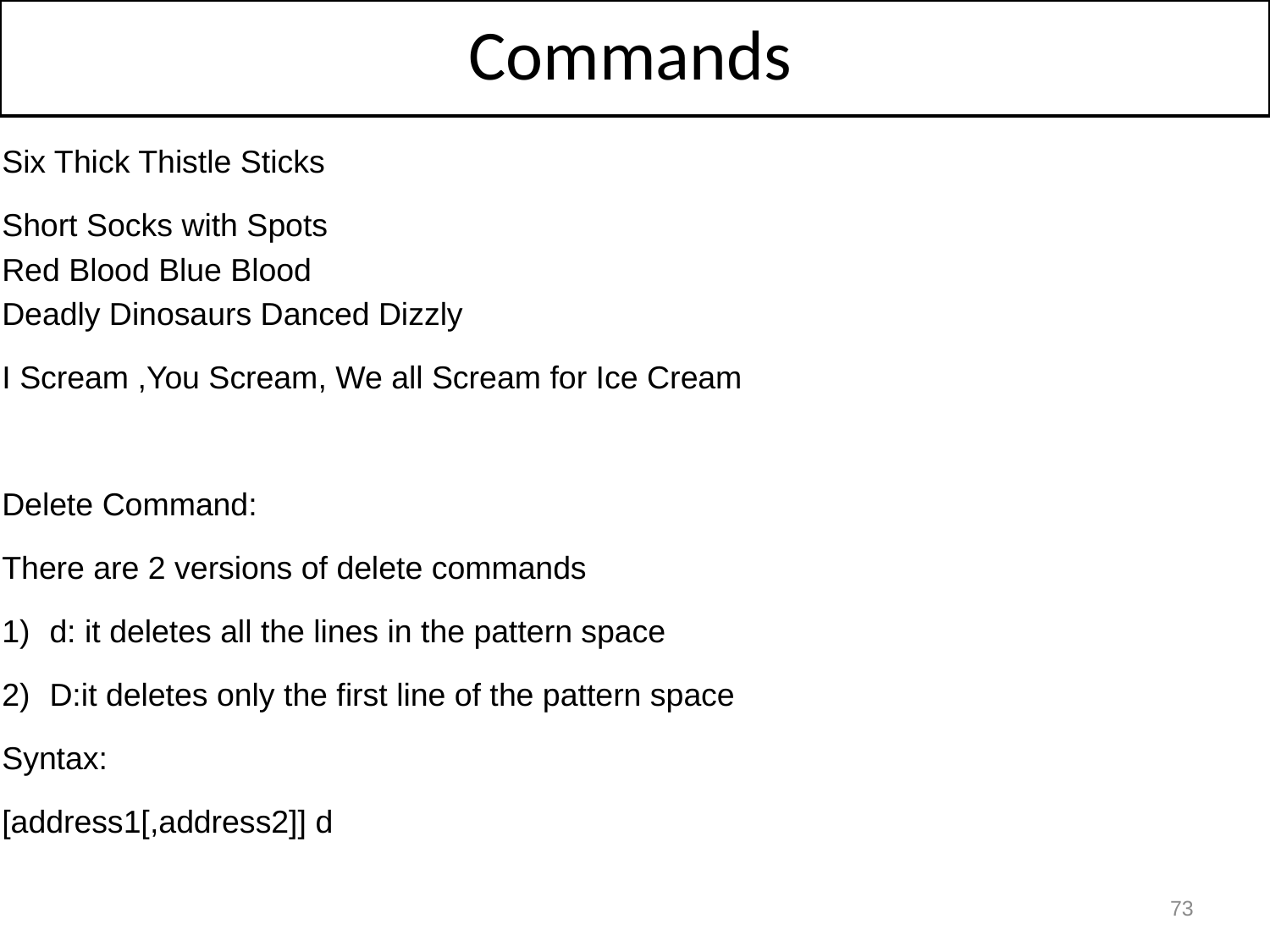

Commands

Six Thick Thistle Sticks
Short Socks with Spots
Red Blood Blue Blood
Deadly Dinosaurs Danced Dizzly
I Scream ,You Scream, We all Scream for Ice Cream

Delete Command:
There are 2 versions of delete commands
d: it deletes all the lines in the pattern space
D:it deletes only the first line of the pattern space
Syntax:
[address1[,address2]] d

73